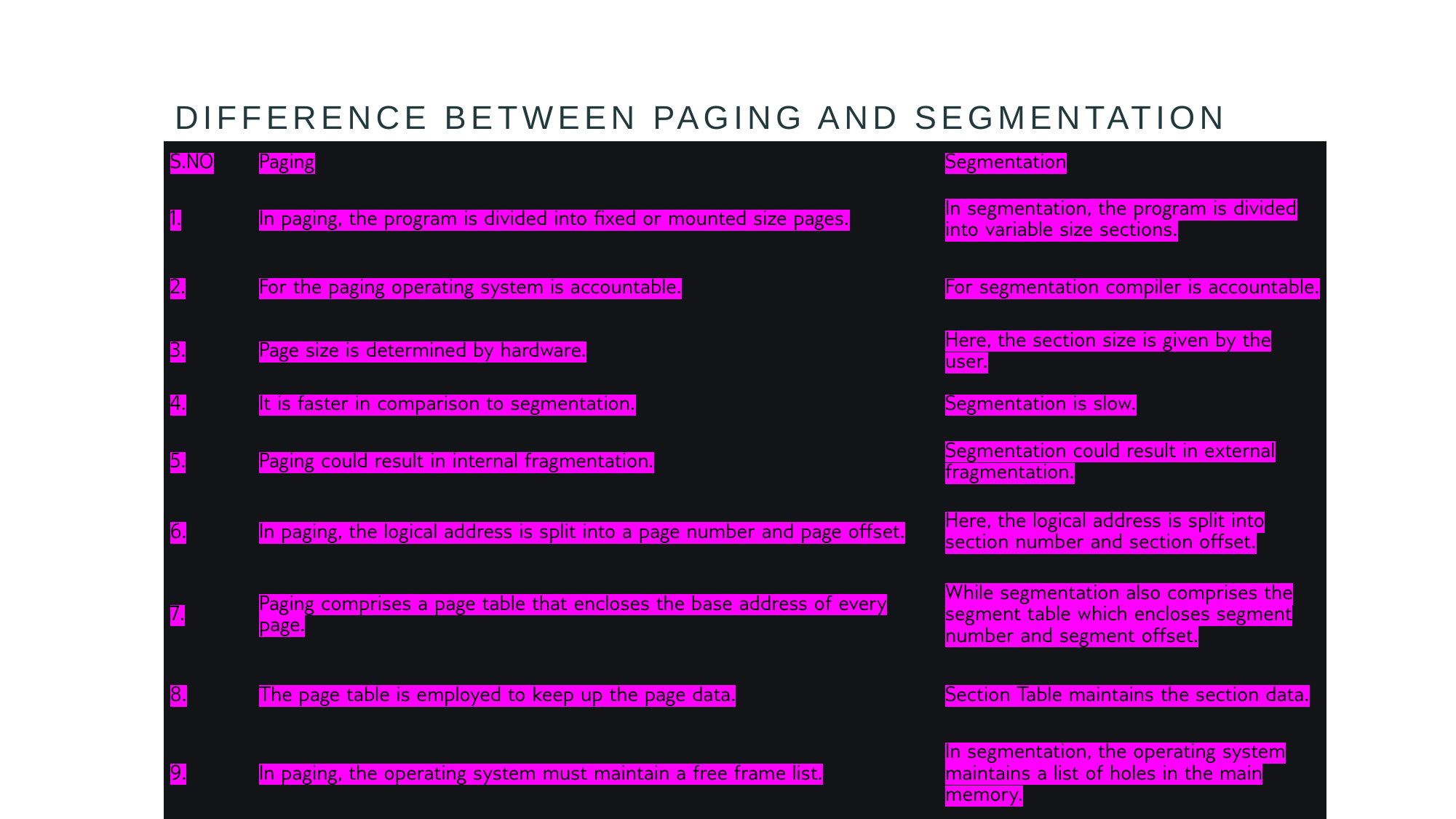

# DIFFERENCE BETWEEN PAGING AND SEGMENTATION
| S.NO | Paging | Segmentation |
| --- | --- | --- |
| 1. | In paging, the program is divided into fixed or mounted size pages. | In segmentation, the program is divided into variable size sections. |
| 2. | For the paging operating system is accountable. | For segmentation compiler is accountable. |
| 3. | Page size is determined by hardware. | Here, the section size is given by the user. |
| 4. | It is faster in comparison to segmentation. | Segmentation is slow. |
| 5. | Paging could result in internal fragmentation. | Segmentation could result in external fragmentation. |
| 6. | In paging, the logical address is split into a page number and page offset. | Here, the logical address is split into section number and section offset. |
| 7. | Paging comprises a page table that encloses the base address of every page. | While segmentation also comprises the segment table which encloses segment number and segment offset. |
| 8. | The page table is employed to keep up the page data. | Section Table maintains the section data. |
| 9. | In paging, the operating system must maintain a free frame list. | In segmentation, the operating system maintains a list of holes in the main memory. |